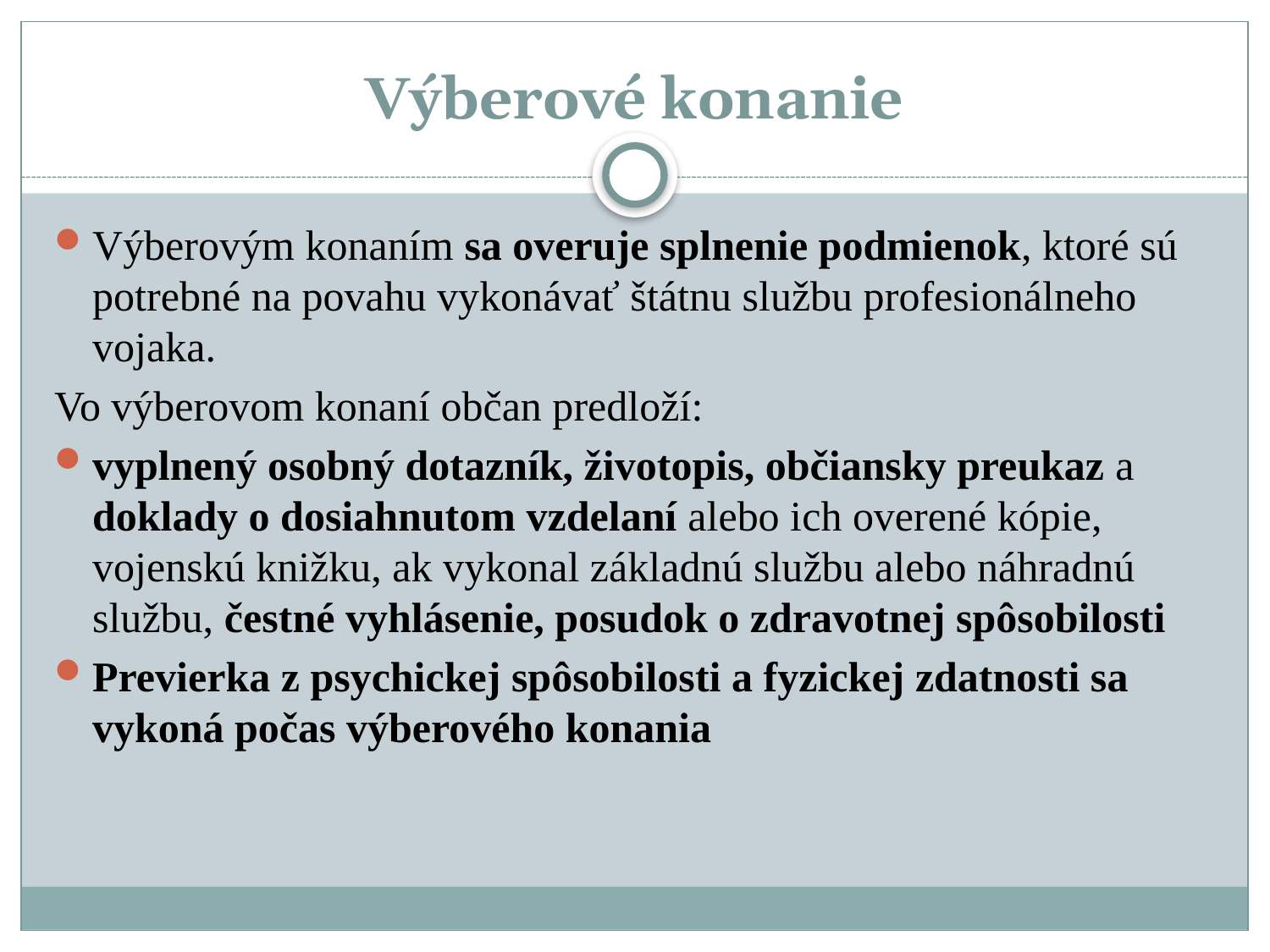

# Výberové konanie
Výberovým konaním sa overuje splnenie podmienok, ktoré sú potrebné na povahu vykonávať štátnu službu profesionálneho vojaka.
Vo výberovom konaní občan predloží:
vyplnený osobný dotazník, životopis, občiansky preukaz a doklady o dosiahnutom vzdelaní alebo ich overené kópie, vojenskú knižku, ak vykonal základnú službu alebo náhradnú službu, čestné vyhlásenie, posudok o zdravotnej spôsobilosti
Previerka z psychickej spôsobilosti a fyzickej zdatnosti sa vykoná počas výberového konania